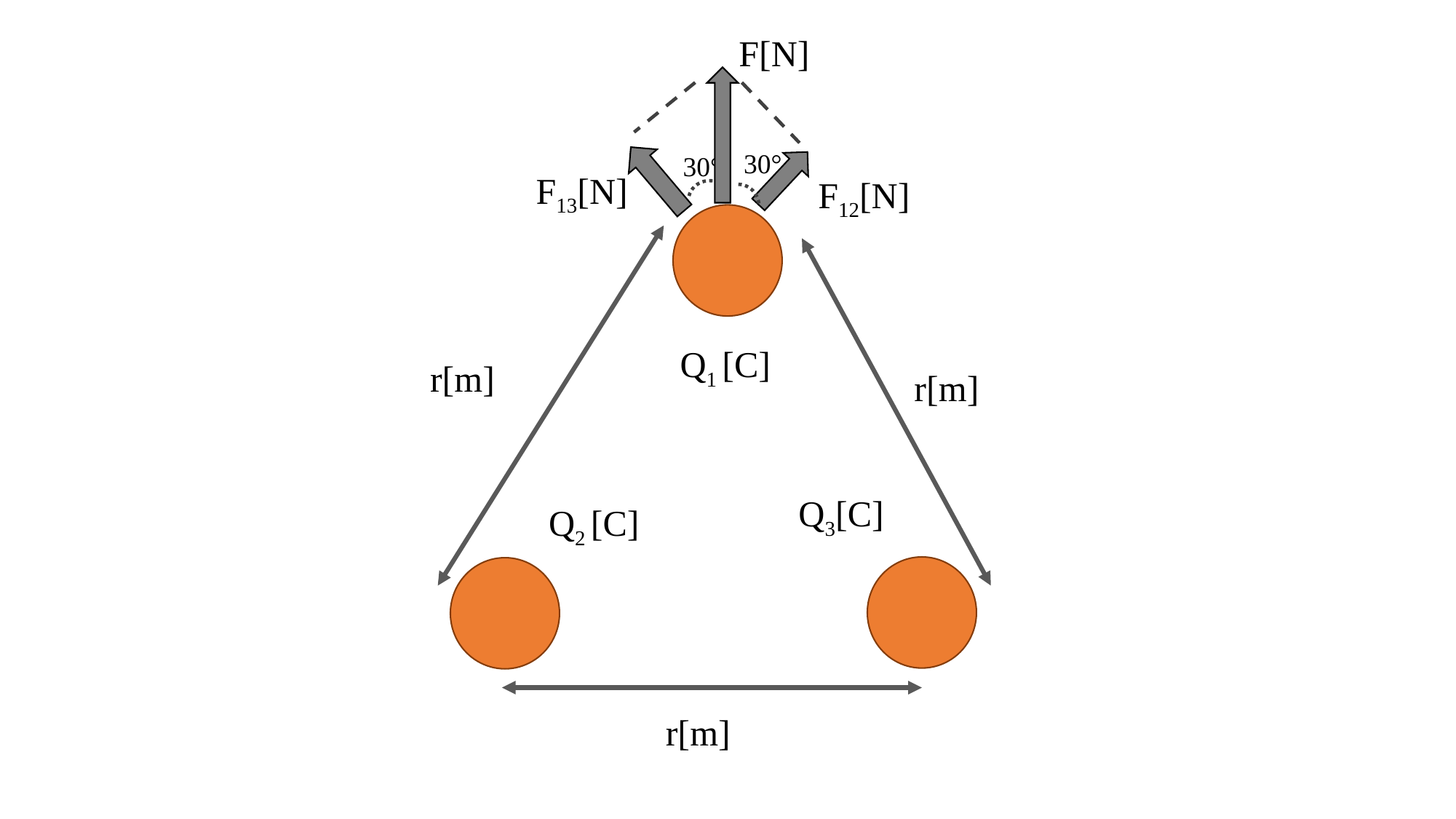

F[N]

30°

30°
F13[N]
F12[N]

Q1 [C]
r[m]
r[m]
Q3[C]
Q2 [C]

r[m]